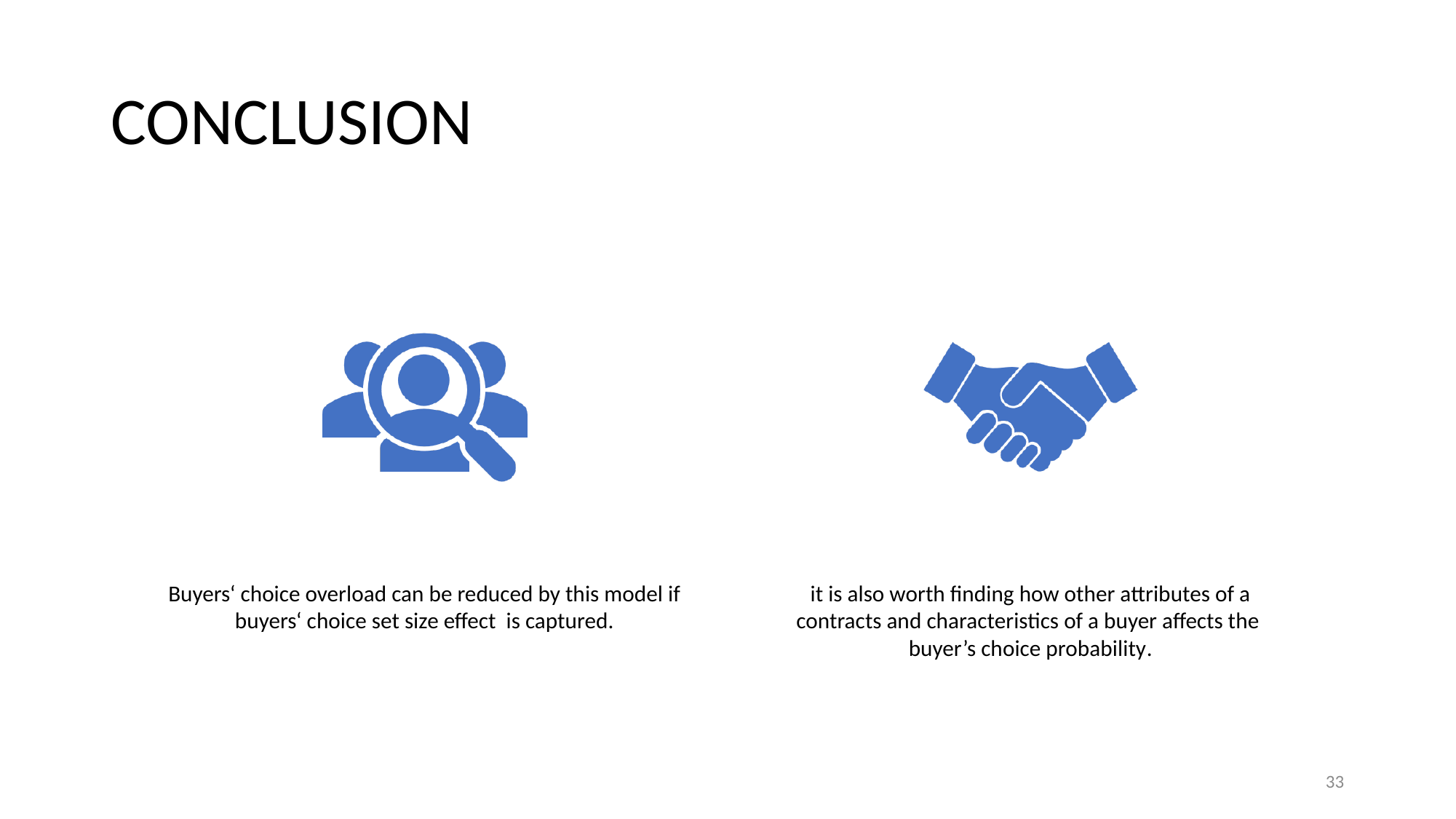

# CONCLUSION
Buyers‘ choice overload can be reduced by this model if buyers‘ choice set size effect  is captured.
it is also worth finding how other attributes of a contracts and characteristics of a buyer affects the  buyer’s choice probability.
33